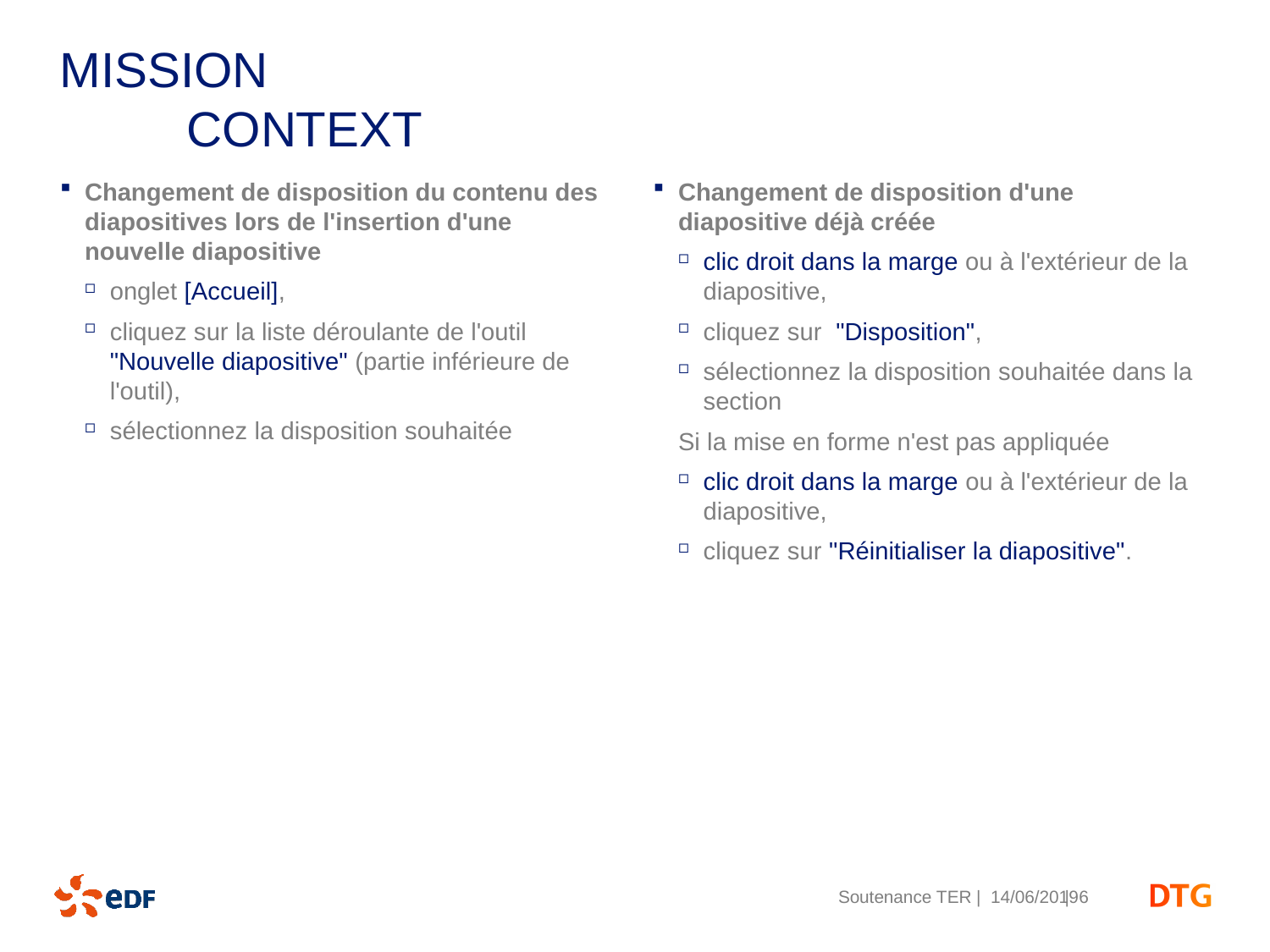

# Mission Context
Changement de disposition du contenu des diapositives lors de l'insertion d'une nouvelle diapositive
onglet [Accueil],
cliquez sur la liste déroulante de l'outil "Nouvelle diapositive" (partie inférieure de l'outil),
sélectionnez la disposition souhaitée
Changement de disposition d'une diapositive déjà créée
clic droit dans la marge ou à l'extérieur de la diapositive,
cliquez sur  "Disposition",
sélectionnez la disposition souhaitée dans la section
Si la mise en forme n'est pas appliquée
clic droit dans la marge ou à l'extérieur de la diapositive,
cliquez sur "Réinitialiser la diapositive".
Soutenance TER |  14/06/2019